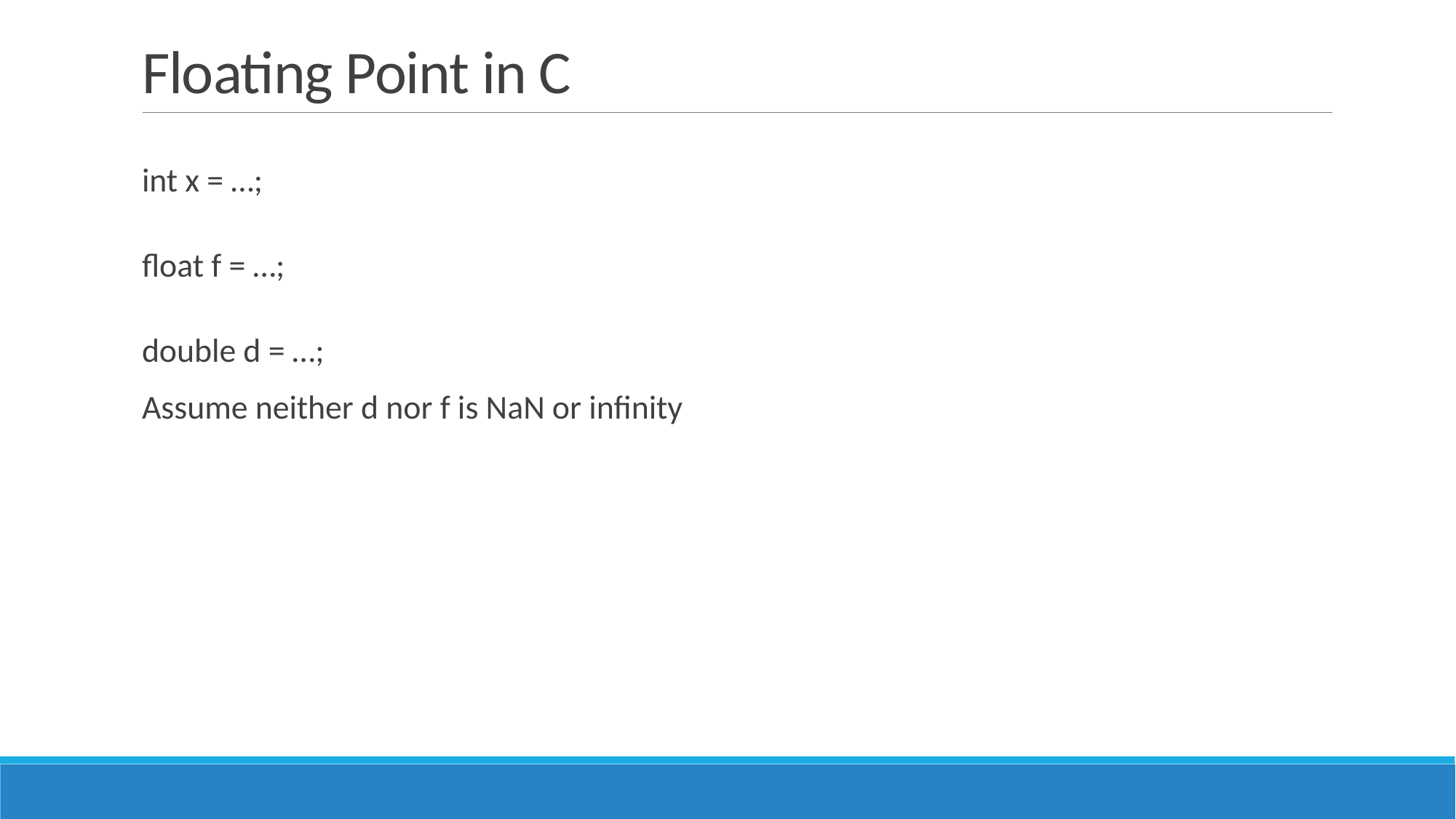

# Floating Point in C
int x = …;
float f = …;
double d = …;
Assume neither d nor f is NaN or infinity